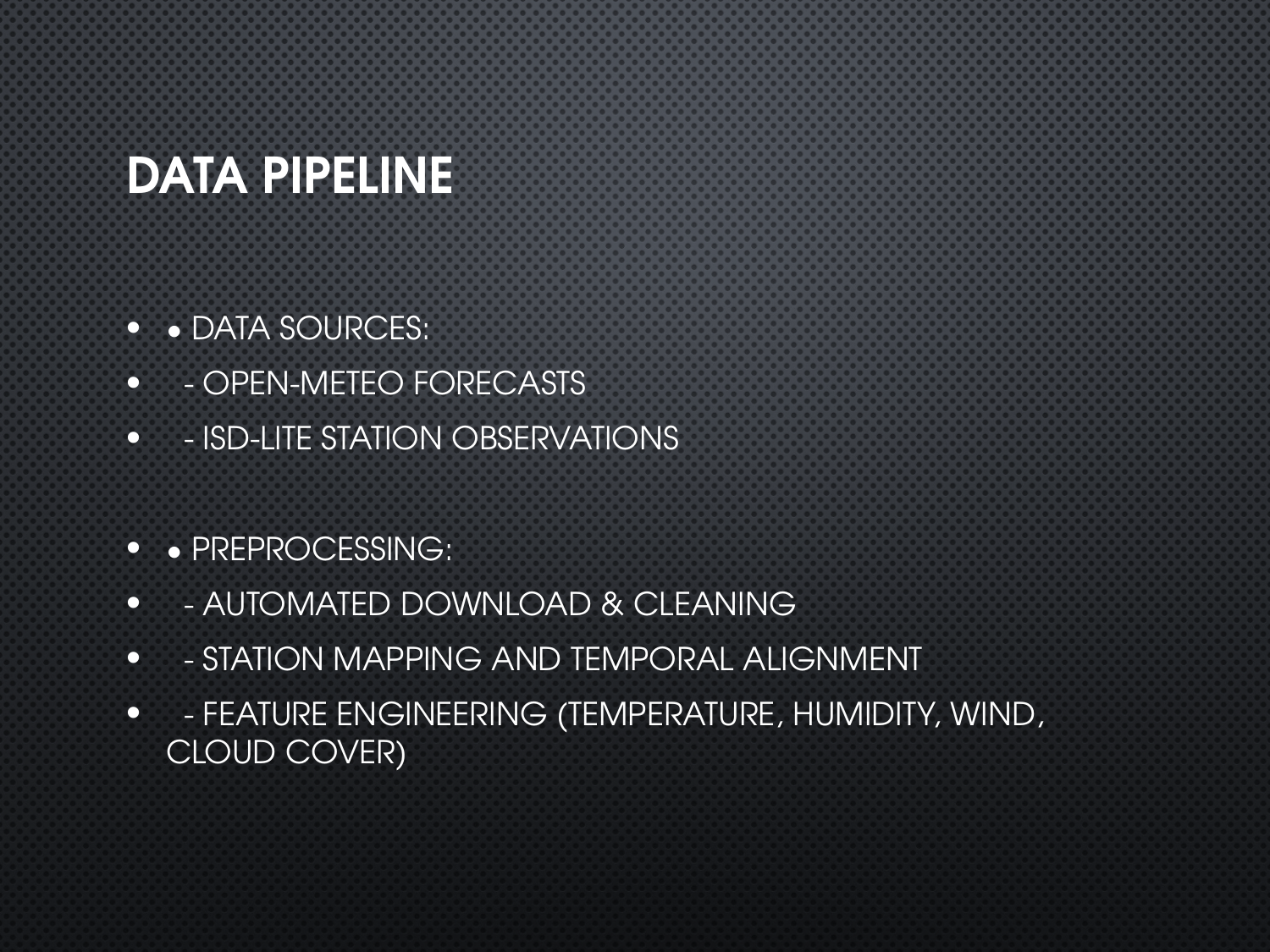

# Data Pipeline
• Data Sources:
  - Open-Meteo forecasts
  - ISD-Lite station observations

• Preprocessing:
  - Automated download & cleaning
  - Station mapping and temporal alignment
  - Feature engineering (temperature, humidity, wind, cloud cover)